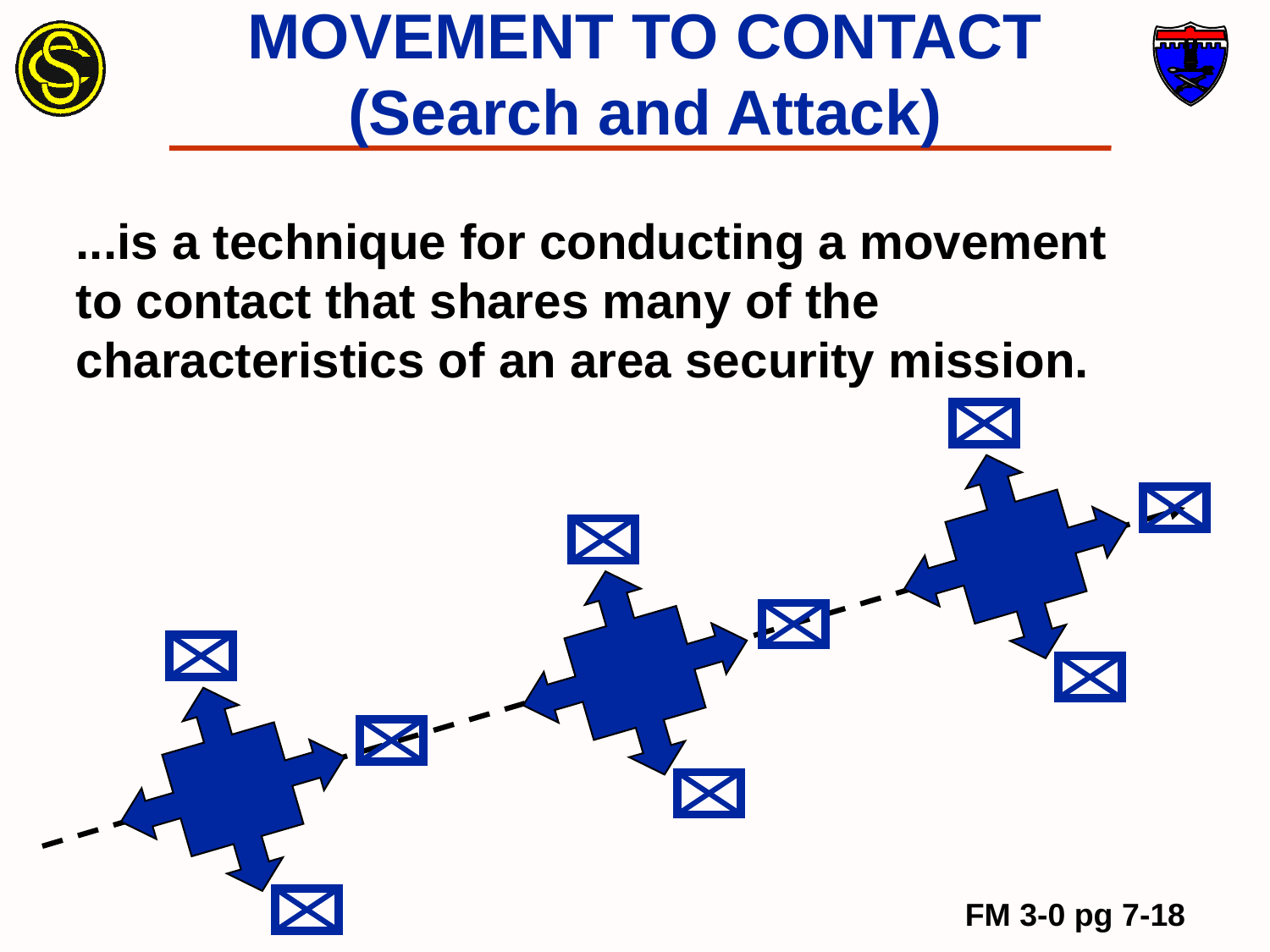

MOVEMENT TO CONTACT
(Search and Attack)
...is a technique for conducting a movement
to contact that shares many of the characteristics of an area security mission.

FM 3-0 pg 7-18